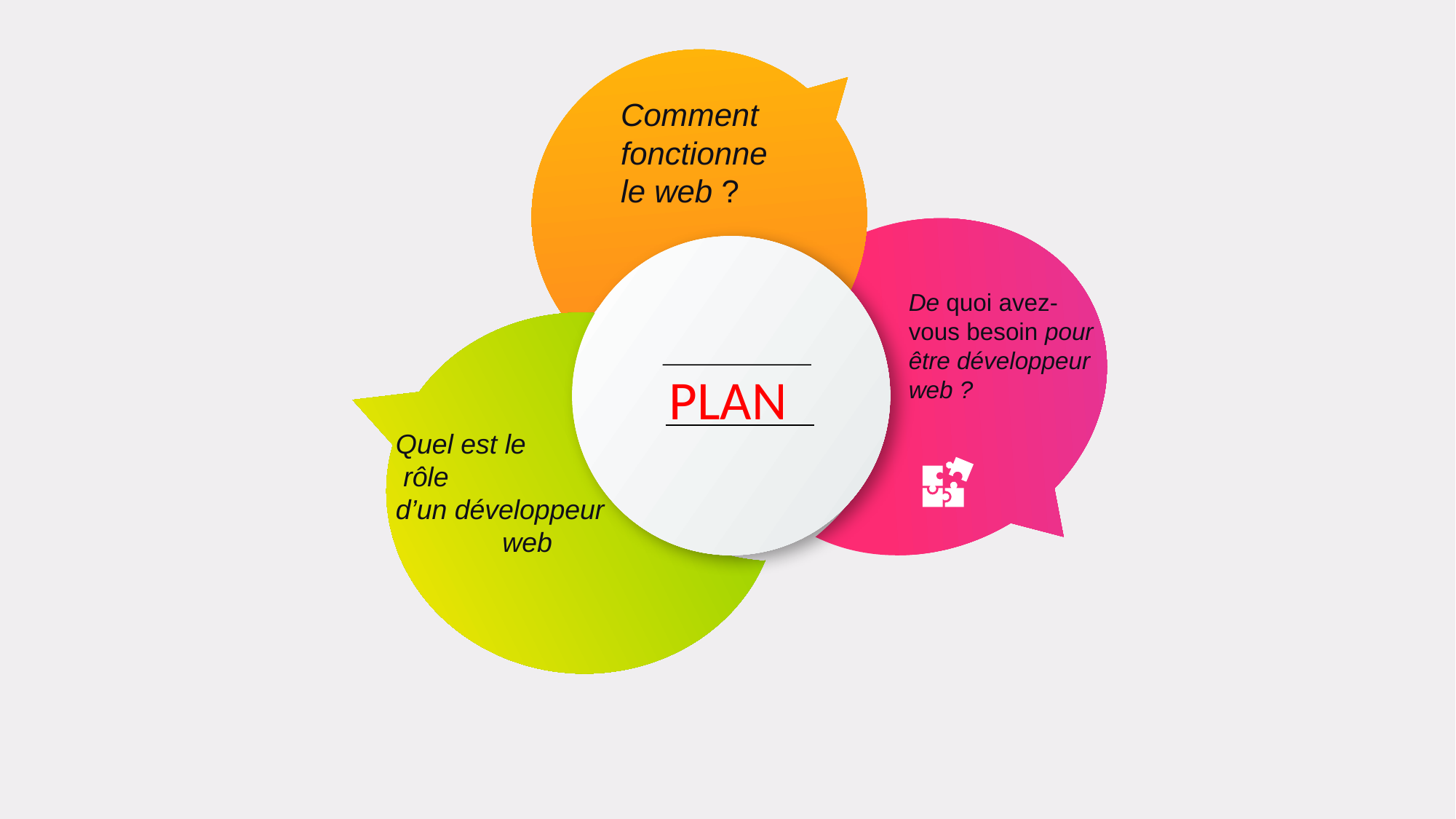

Comment fonctionne le web ?

De quoi avez-vous besoin pour être développeur web ?

  PLAN

Quel est le
 rôle
d’un développeur                web